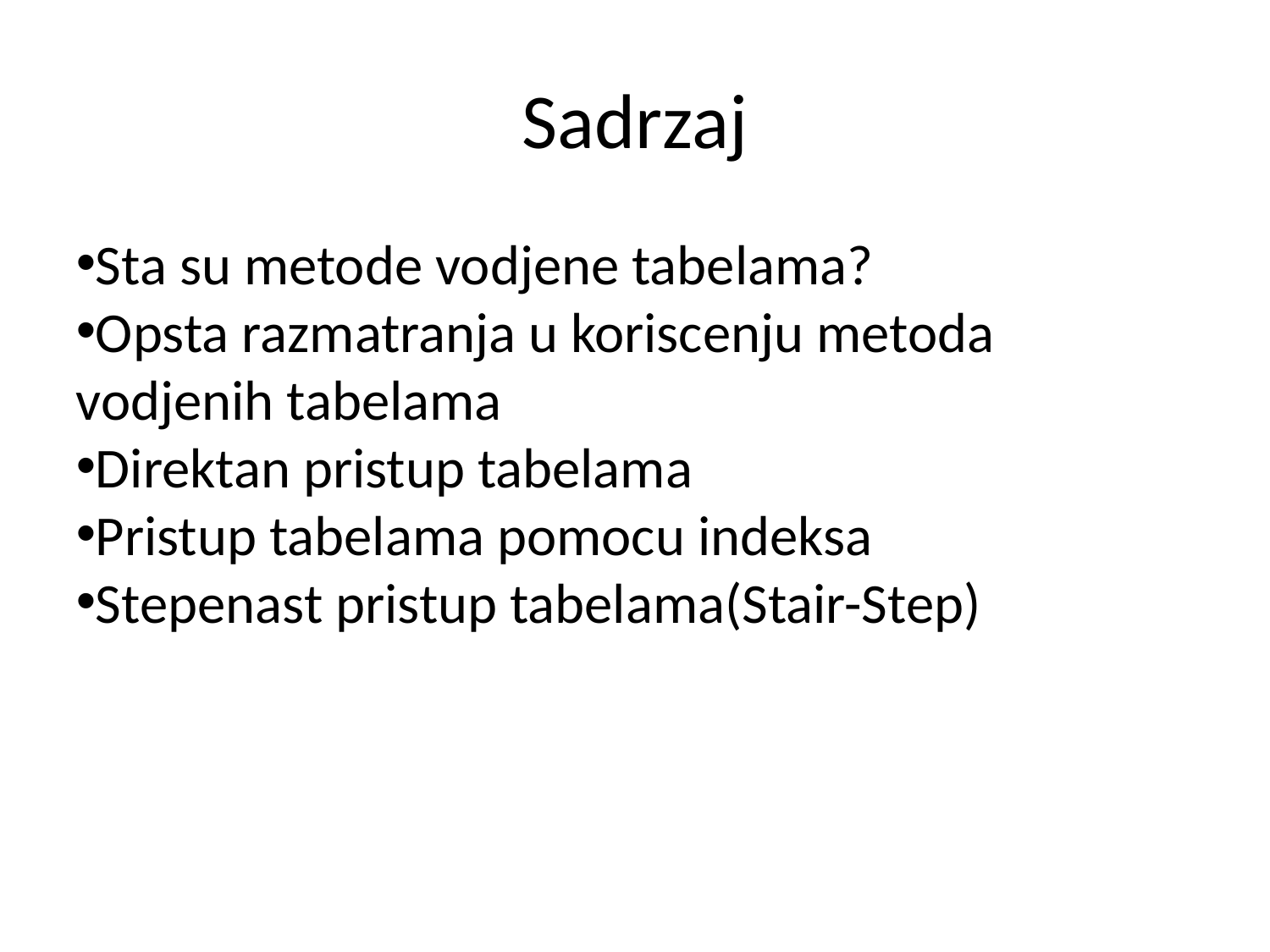

Sadrzaj
Sta su metode vodjene tabelama?
Opsta razmatranja u koriscenju metoda vodjenih tabelama
Direktan pristup tabelama
Pristup tabelama pomocu indeksa
Stepenast pristup tabelama(Stair-Step)